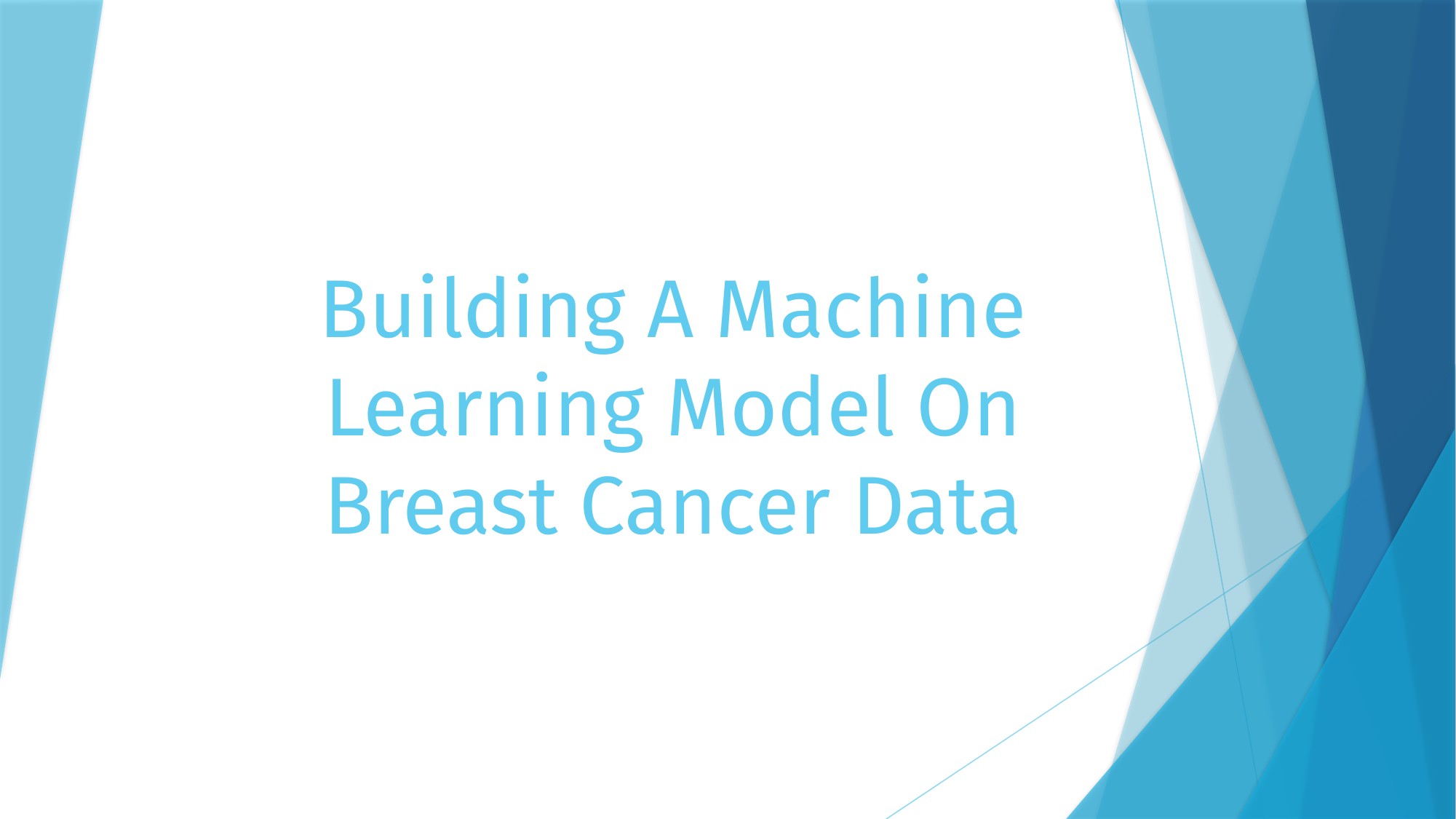

# Building A Machine Learning Model On Breast Cancer Data